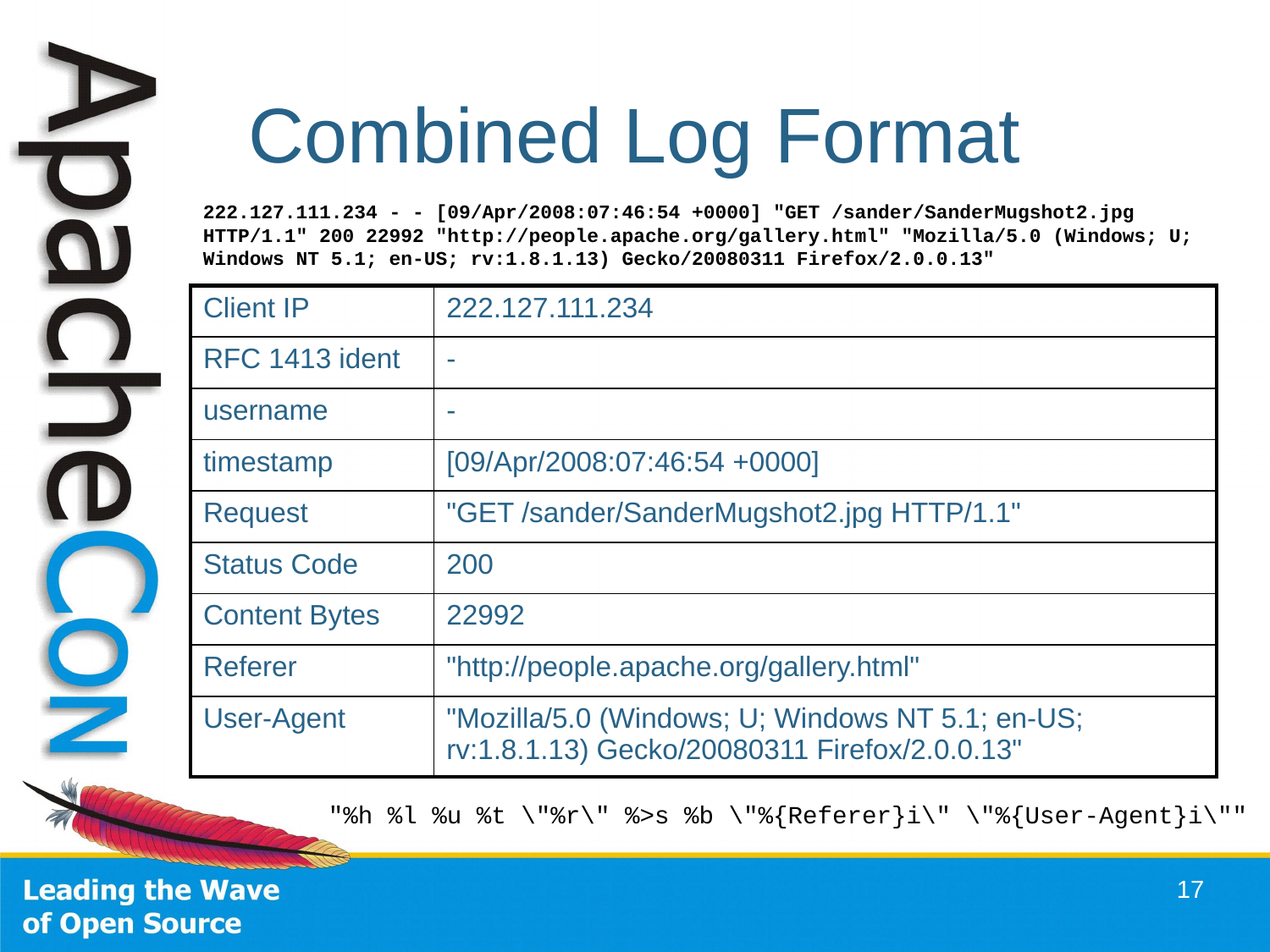

# Combined Log Format
222.127.111.234 - - [09/Apr/2008:07:46:54 +0000] "GET /sander/SanderMugshot2.jpg HTTP/1.1" 200 22992 "http://people.apache.org/gallery.html" "Mozilla/5.0 (Windows; U; Windows NT 5.1; en-US; rv:1.8.1.13) Gecko/20080311 Firefox/2.0.0.13"
| Client IP | 222.127.111.234 |
| --- | --- |
| RFC 1413 ident | - |
| username | - |
| timestamp | [09/Apr/2008:07:46:54 +0000] |
| Request | "GET /sander/SanderMugshot2.jpg HTTP/1.1" |
| Status Code | 200 |
| Content Bytes | 22992 |
| Referer | "http://people.apache.org/gallery.html" |
| User-Agent | "Mozilla/5.0 (Windows; U; Windows NT 5.1; en-US; rv:1.8.1.13) Gecko/20080311 Firefox/2.0.0.13" |
"%h %l %u %t \"%r\" %>s %b \"%{Referer}i\" \"%{User-Agent}i\""
17